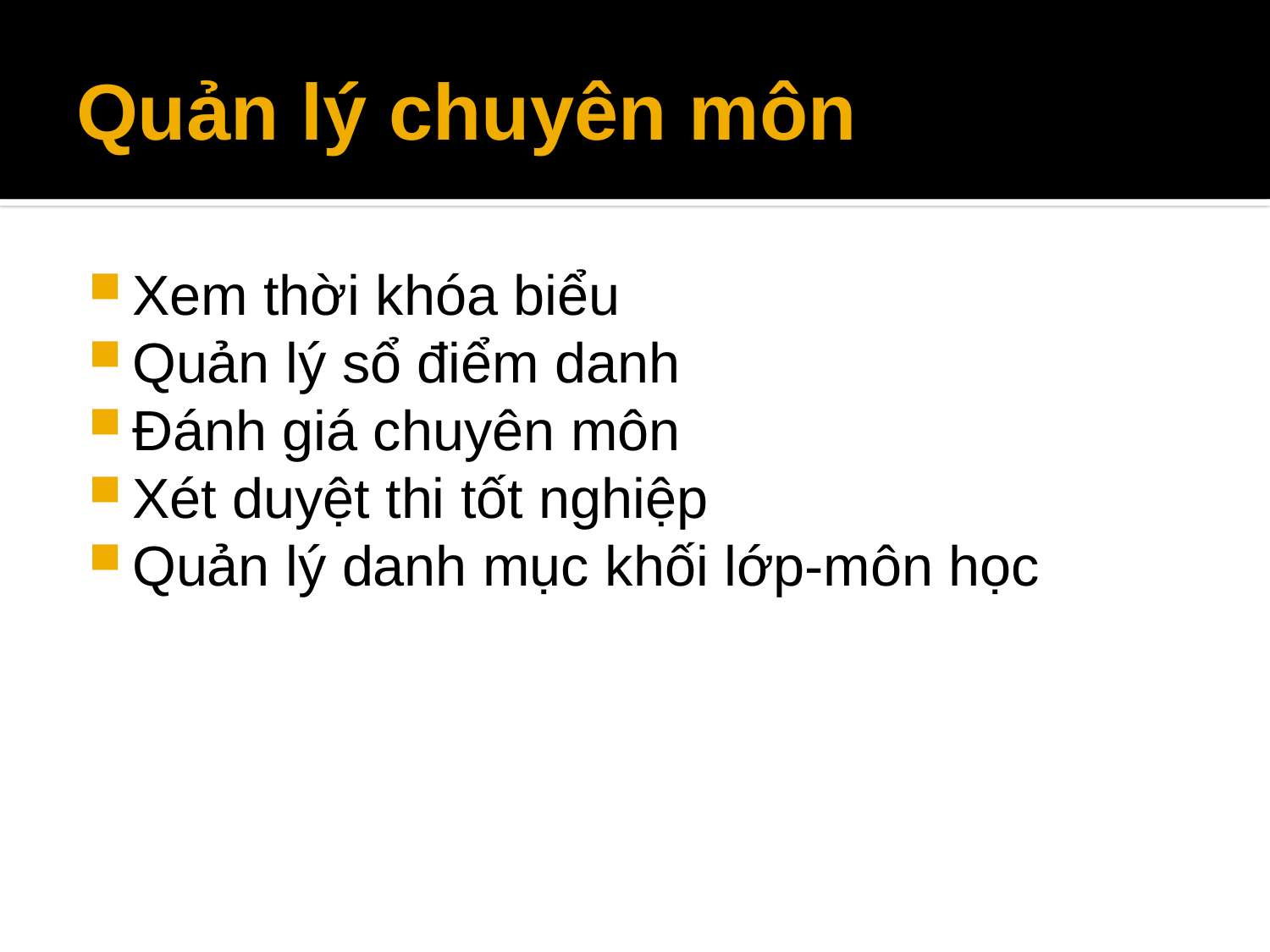

# Quản lý chuyên môn
Xem thời khóa biểu
Quản lý sổ điểm danh
Đánh giá chuyên môn
Xét duyệt thi tốt nghiệp
Quản lý danh mục khối lớp-môn học